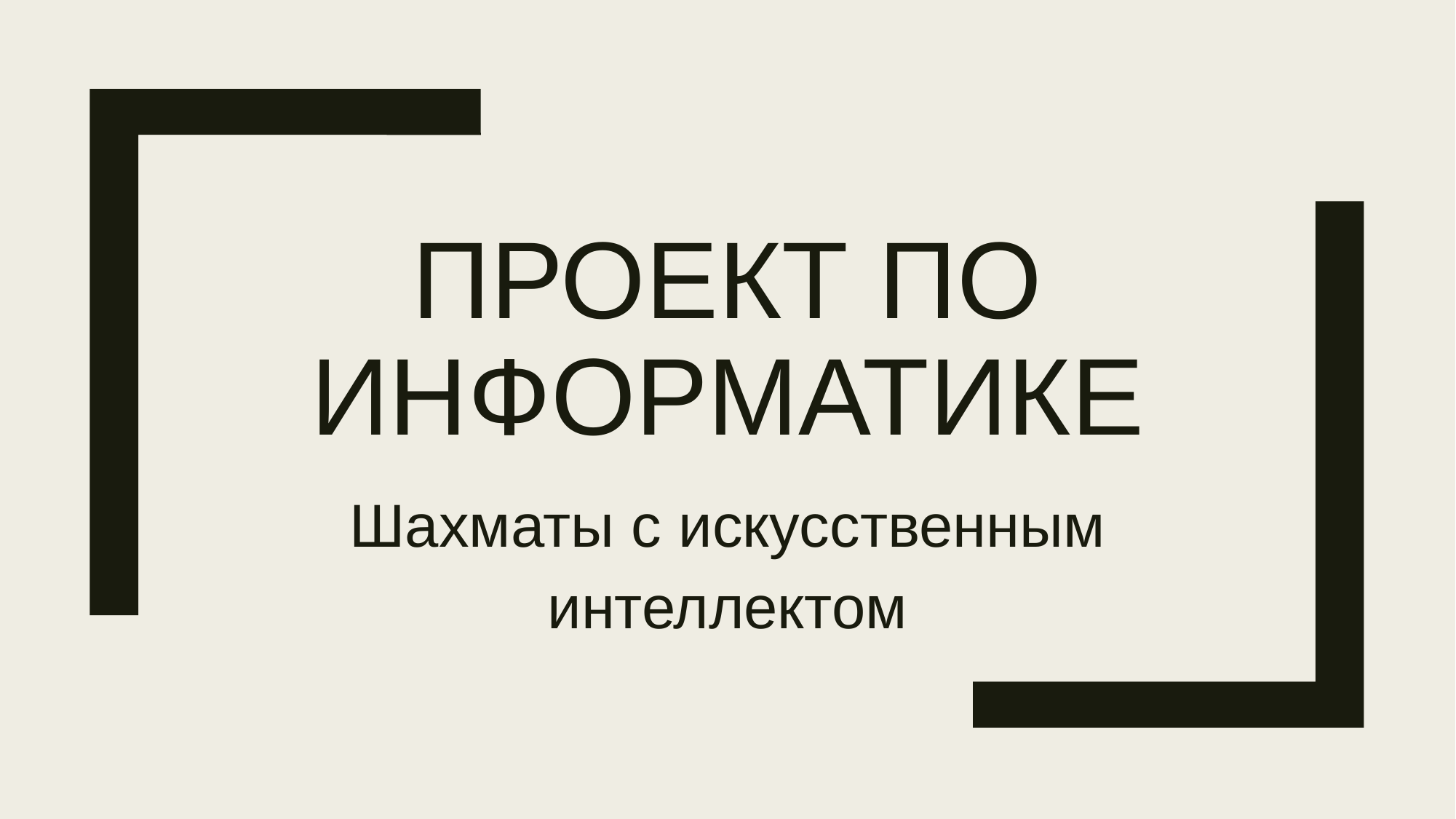

# Проект по информатике
Шахматы с искусственным интеллектом